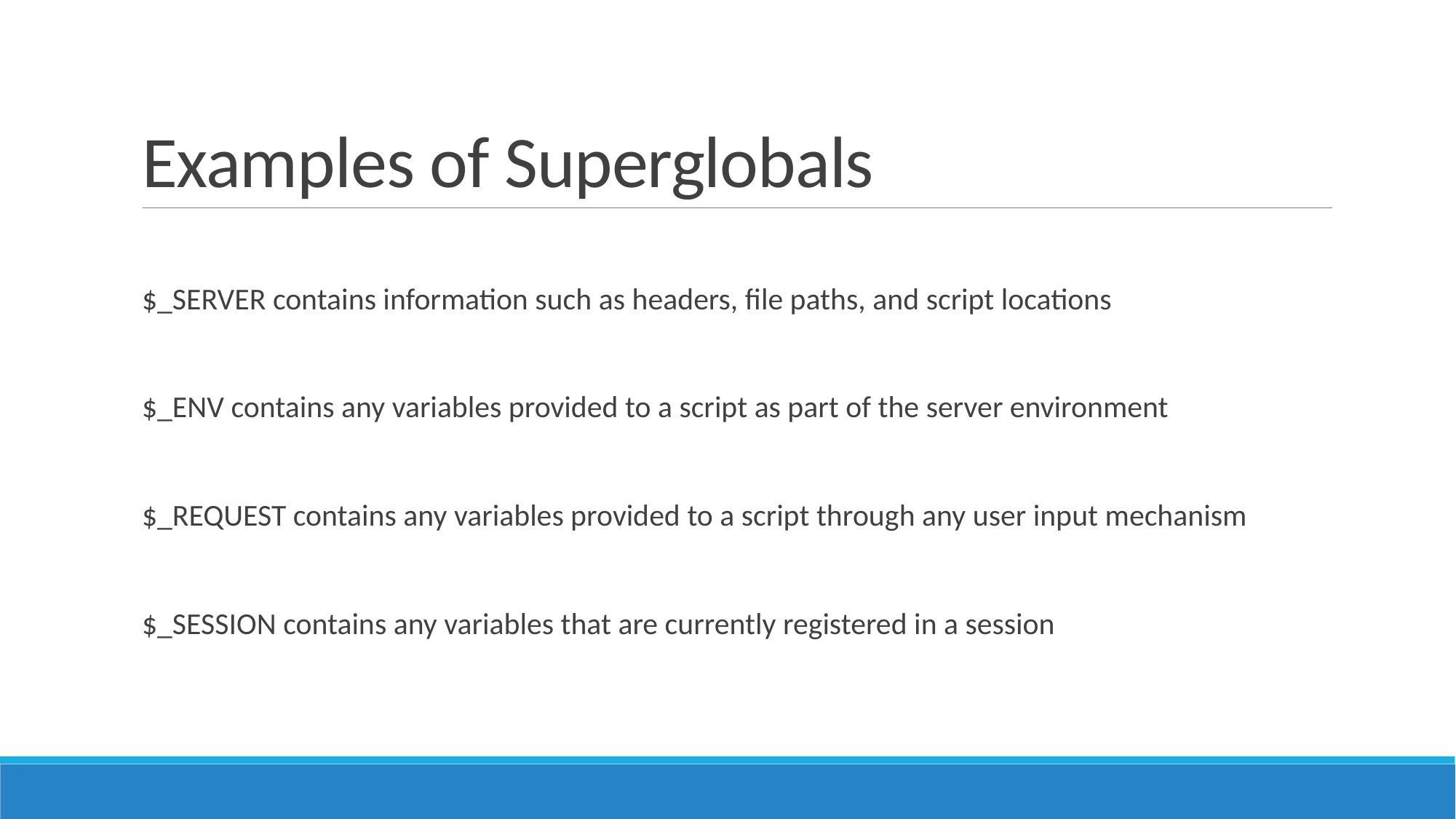

# Examples of Superglobals

$_SERVER contains information such as headers, file paths, and script locations

$_ENV contains any variables provided to a script as part of the server environment

$_REQUEST contains any variables provided to a script through any user input mechanism

$_SESSION contains any variables that are currently registered in a session